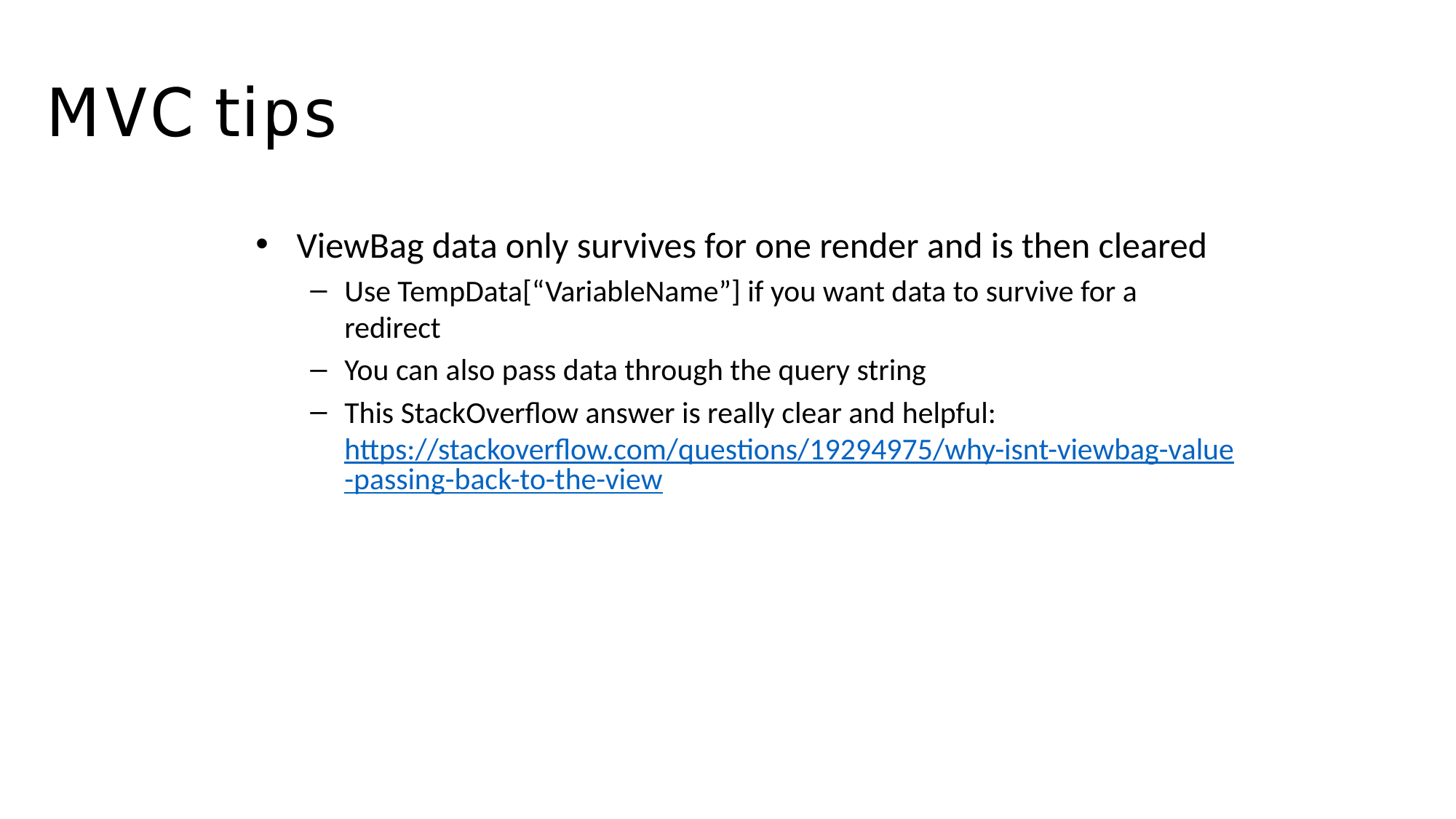

MVC tips
ViewBag data only survives for one render and is then cleared
Use TempData[“VariableName”] if you want data to survive for a redirect
You can also pass data through the query string
This StackOverflow answer is really clear and helpful: https://stackoverflow.com/questions/19294975/why-isnt-viewbag-value-passing-back-to-the-view